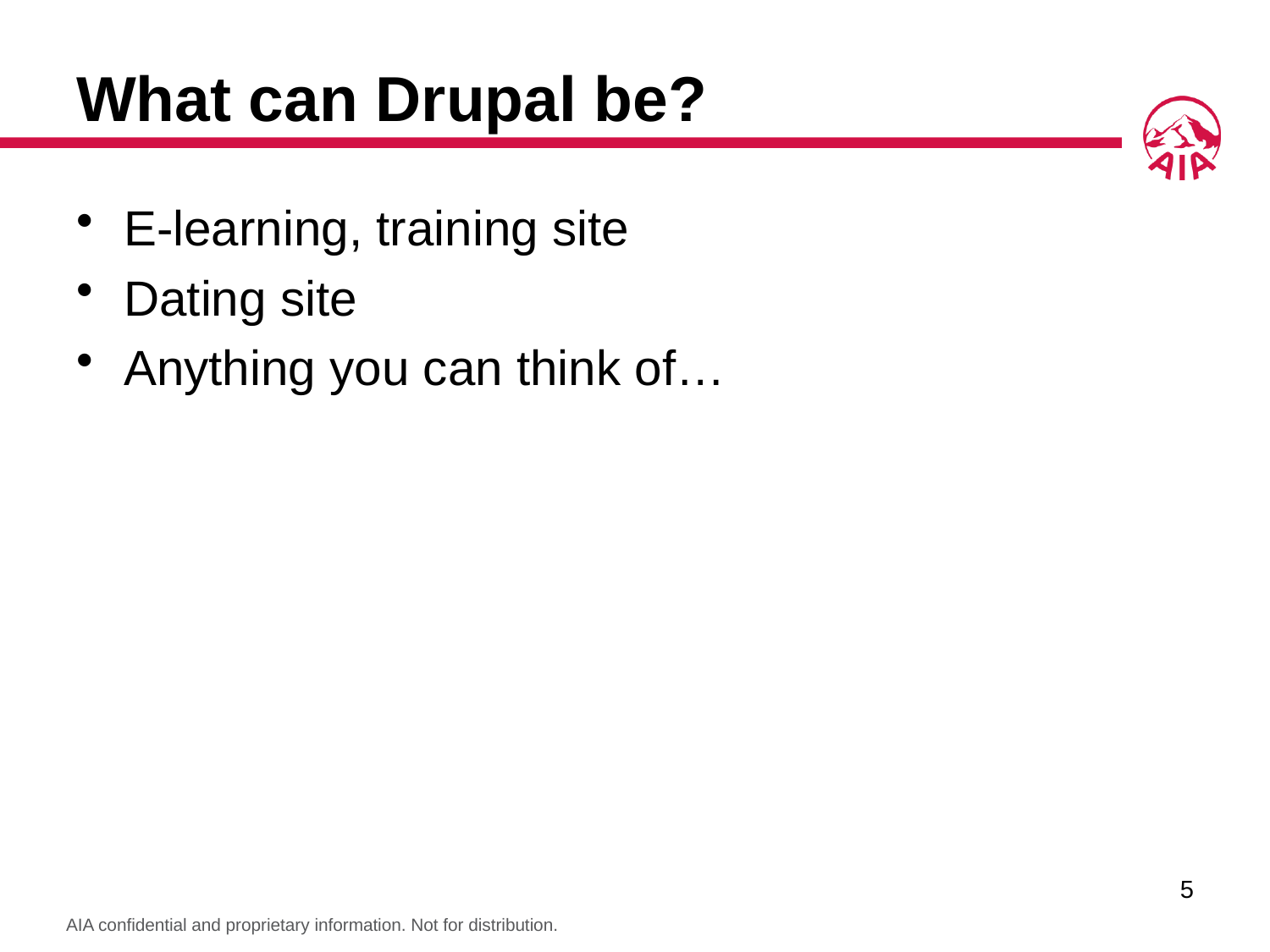

# What can Drupal be?
E-learning, training site
Dating site
Anything you can think of…

5